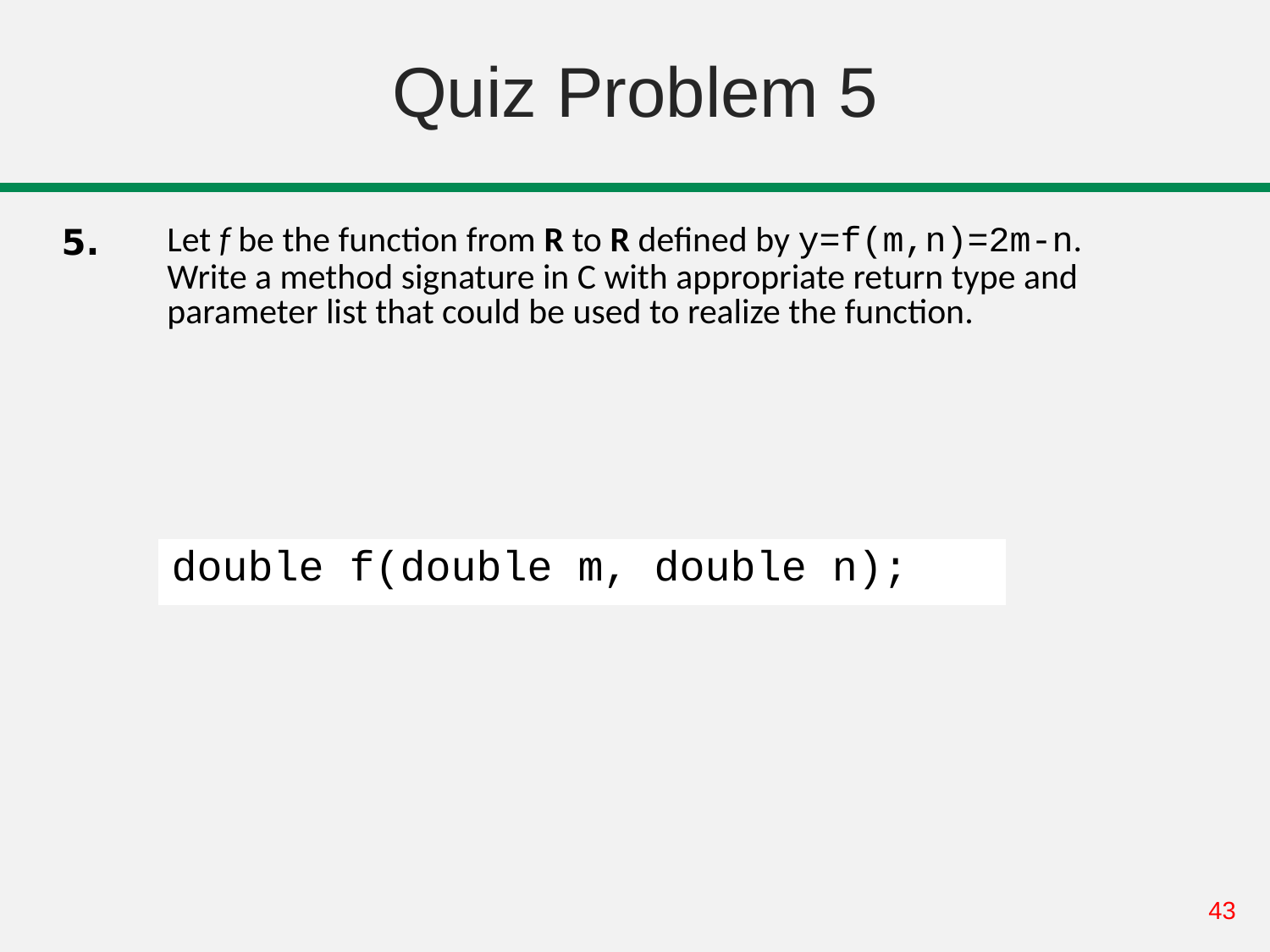

# Quiz Problem 5
| 5. | Let f be the function from R to R defined by y=f(m,n)=2m-n. Write a method signature in C with appropriate return type and parameter list that could be used to realize the function. |  |
| --- | --- | --- |
|  |  |  |
| double f(double m, double n); |
| --- |